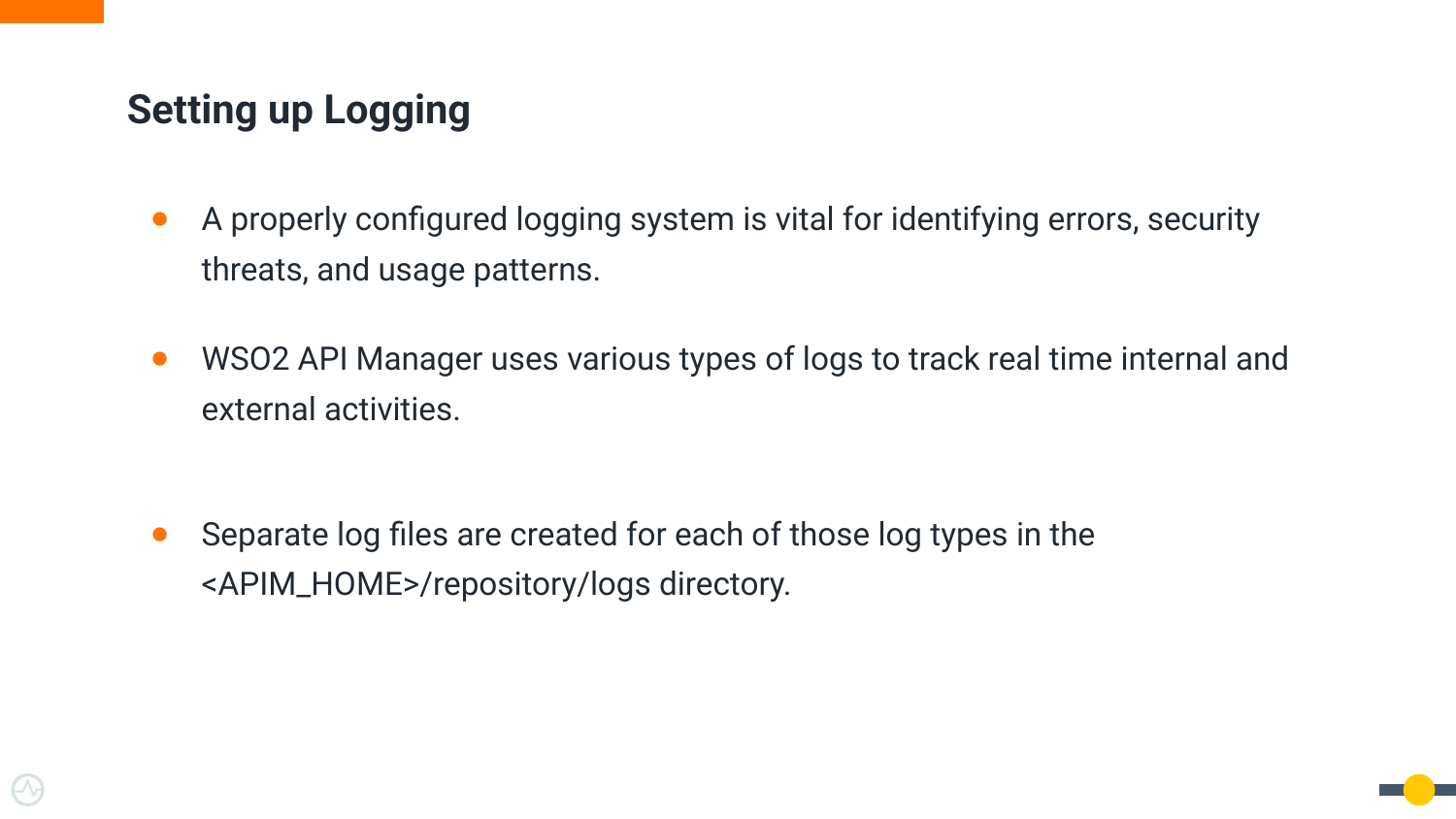

# Setting up Logging
A properly configured logging system is vital for identifying errors, security threats, and usage patterns.
WSO2 API Manager uses various types of logs to track real time internal and external activities.

Separate log files are created for each of those log types in the <APIM_HOME>/repository/logs directory.